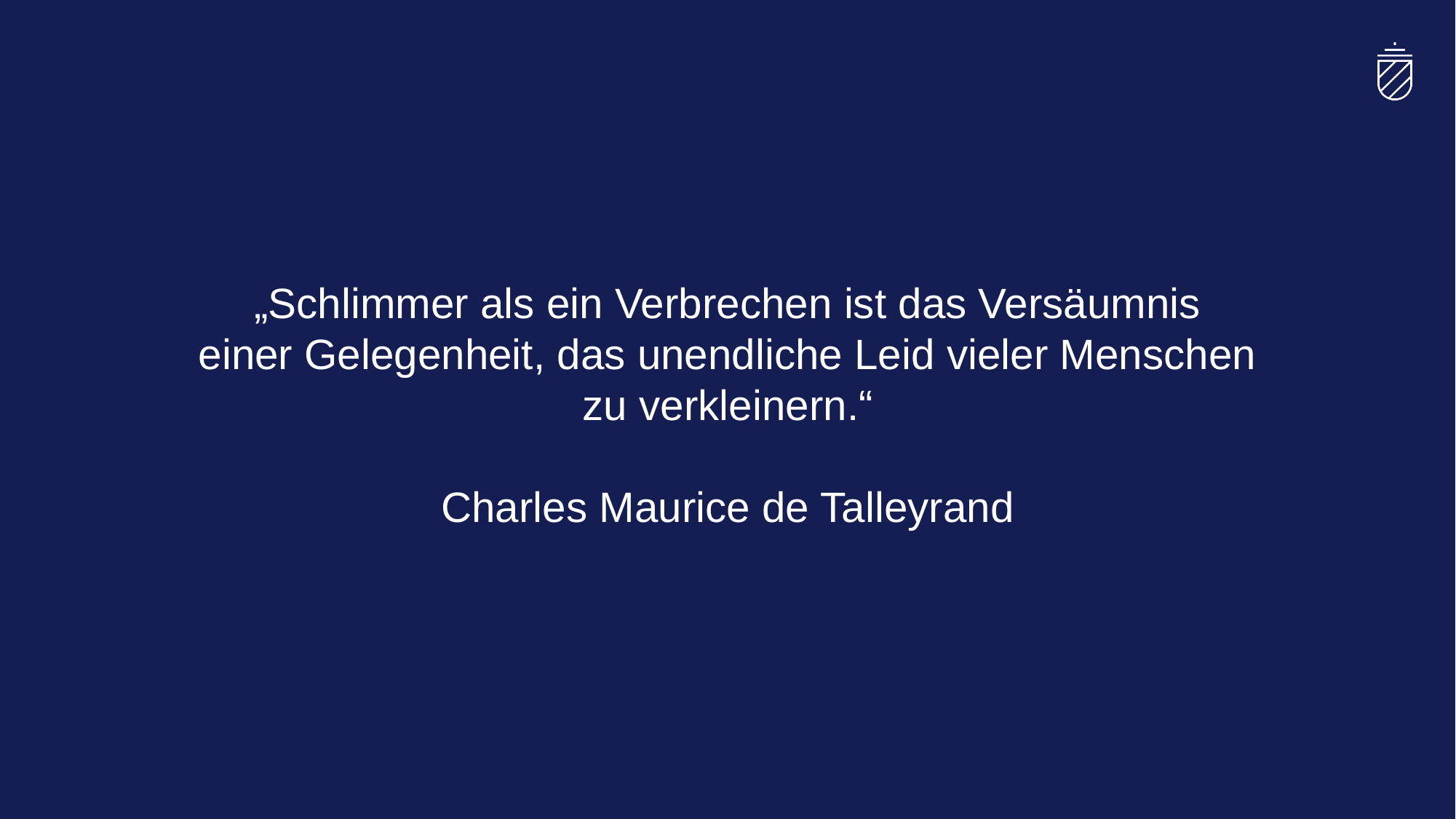

# „Schlimmer als ein Verbrechen ist das Versäumnis einer Gelegenheit, das unendliche Leid vieler Menschen zu verkleinern.“ Charles Maurice de Talleyrand